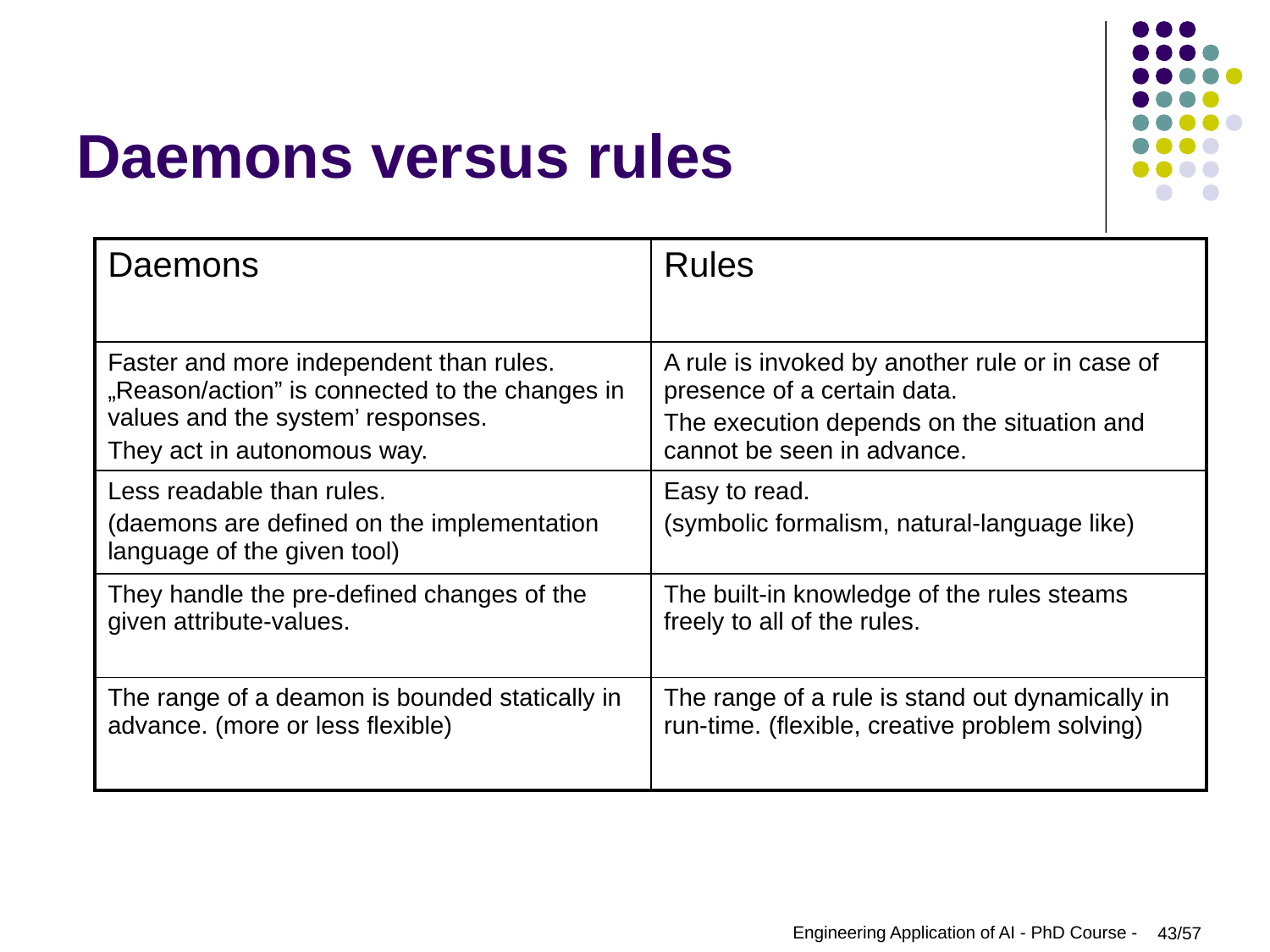

# Daemons versus rules
| Daemons | Rules |
| --- | --- |
| Faster and more independent than rules. „Reason/action” is connected to the changes in values and the system’ responses. They act in autonomous way. | A rule is invoked by another rule or in case of presence of a certain data. The execution depends on the situation and cannot be seen in advance. |
| Less readable than rules. (daemons are defined on the implementation language of the given tool) | Easy to read. (symbolic formalism, natural-language like) |
| They handle the pre-defined changes of the given attribute-values. | The built-in knowledge of the rules steams freely to all of the rules. |
| The range of a deamon is bounded statically in advance. (more or less flexible) | The range of a rule is stand out dynamically in run-time. (flexible, creative problem solving) |
Engineering Application of AI - PhD Course -
43/57